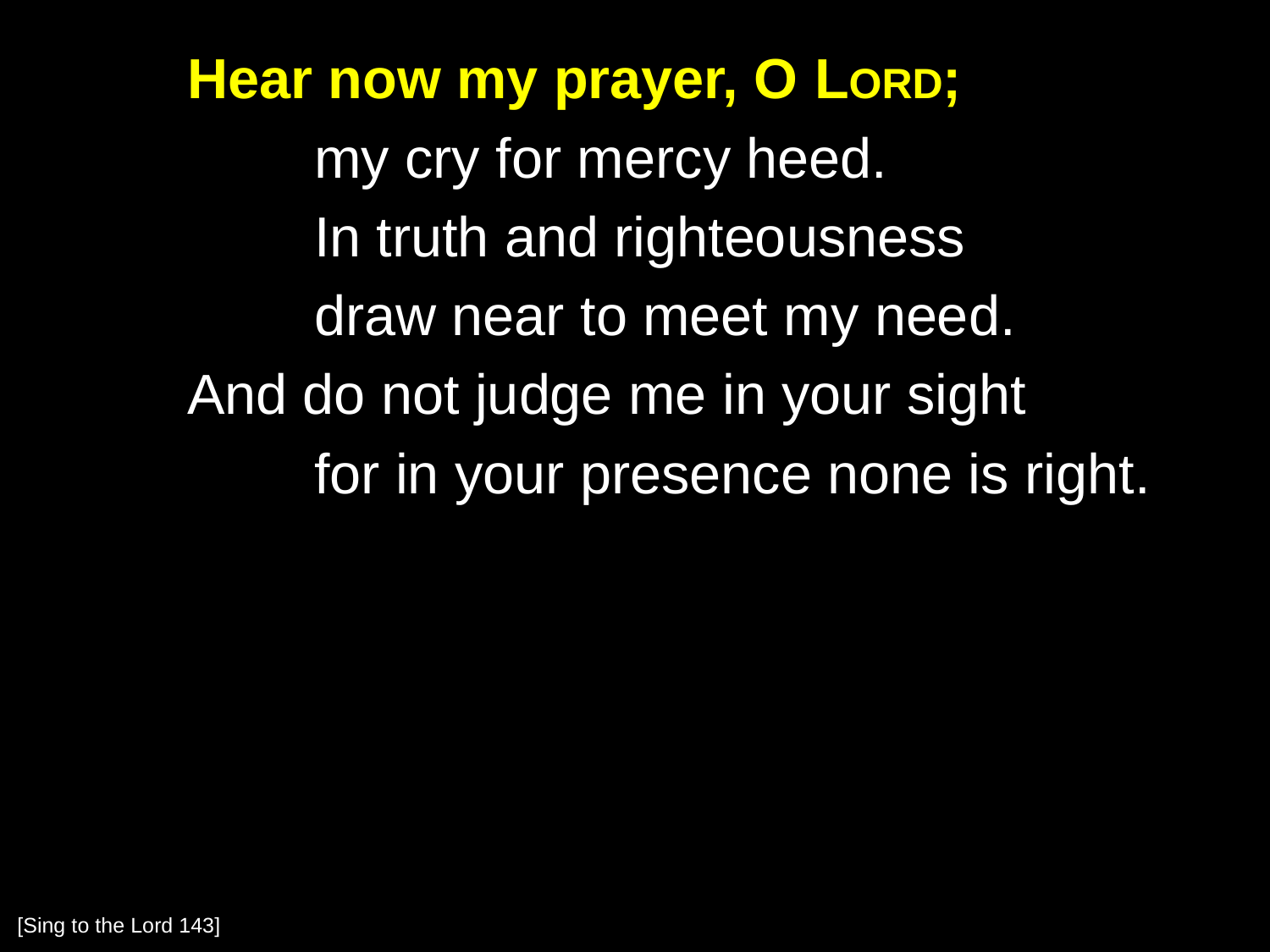

Hear now my prayer, O Lord;
		my cry for mercy heed.
		In truth and righteousness
		draw near to meet my need.
	And do not judge me in your sight
		for in your presence none is right.
[Sing to the Lord 143]